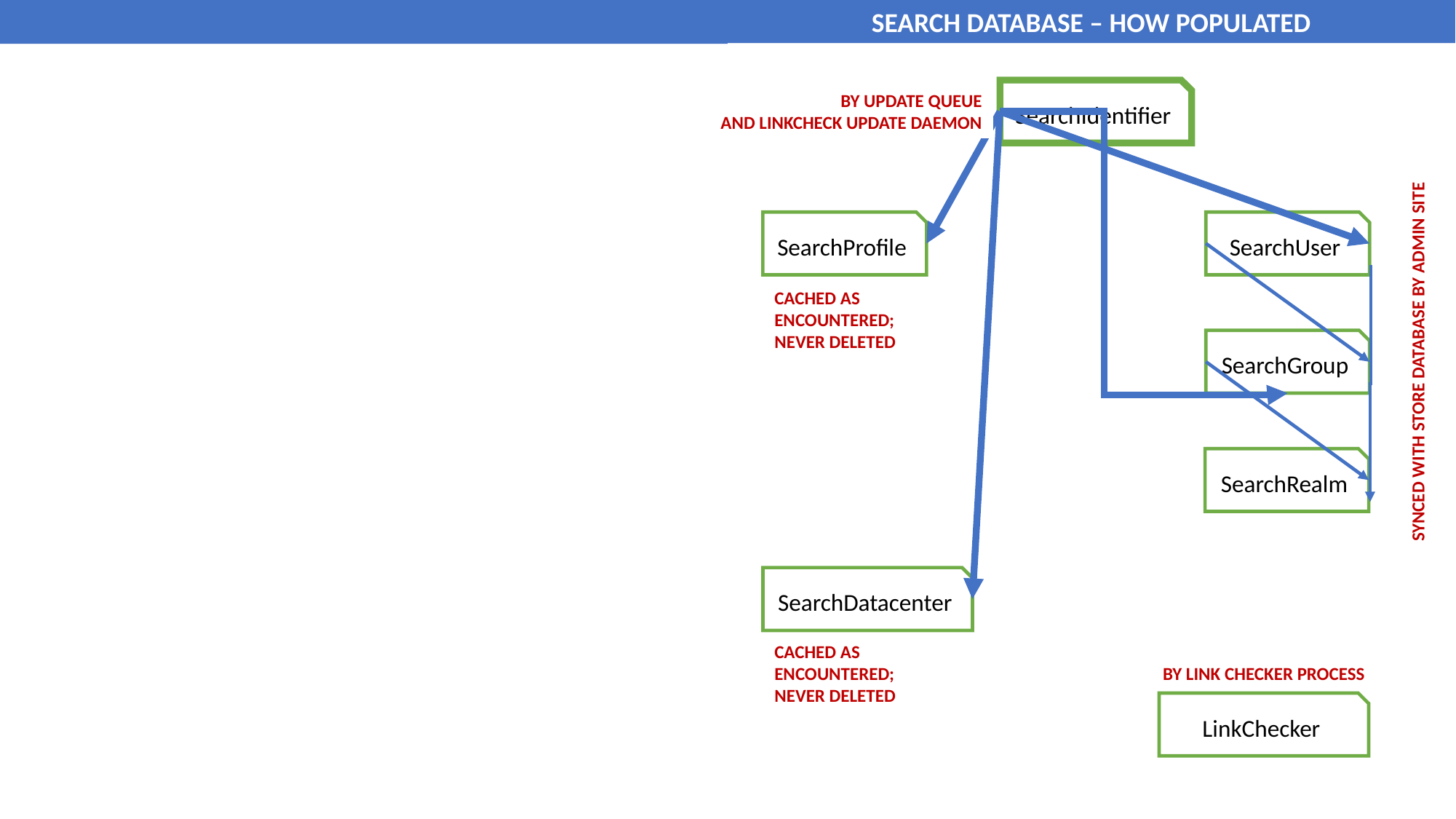

SEARCH DATABASE – HOW POPULATED
SearchIdentifier
BY UPDATE QUEUE
AND LINKCHECK UPDATE DAEMON
SearchProfile
SearchUser
CACHED AS
ENCOUNTERED;
NEVER DELETED
SearchGroup
SYNCED WITH STORE DATABASE BY ADMIN SITE
SearchRealm
SearchDatacenter
CACHED AS
ENCOUNTERED;
NEVER DELETED
BY LINK CHECKER PROCESS
LinkChecker